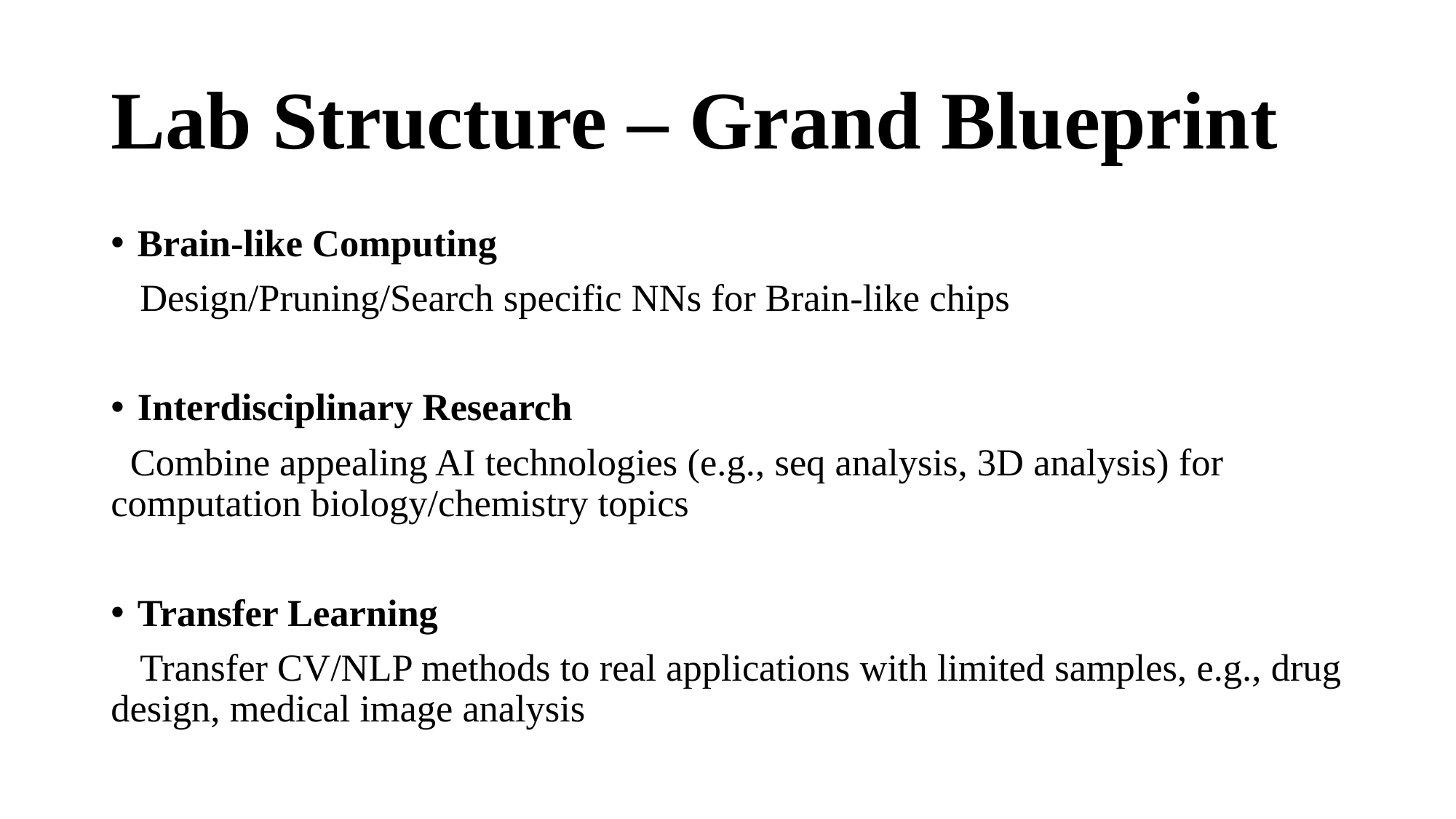

# Lab Structure – Grand Blueprint
Brain-like Computing
   Design/Pruning/Search specific NNs for Brain-like chips

Interdisciplinary Research
  Combine appealing AI technologies (e.g., seq analysis, 3D analysis) for computation biology/chemistry topics

Transfer Learning
   Transfer CV/NLP methods to real applications with limited samples, e.g., drug design, medical image analysis